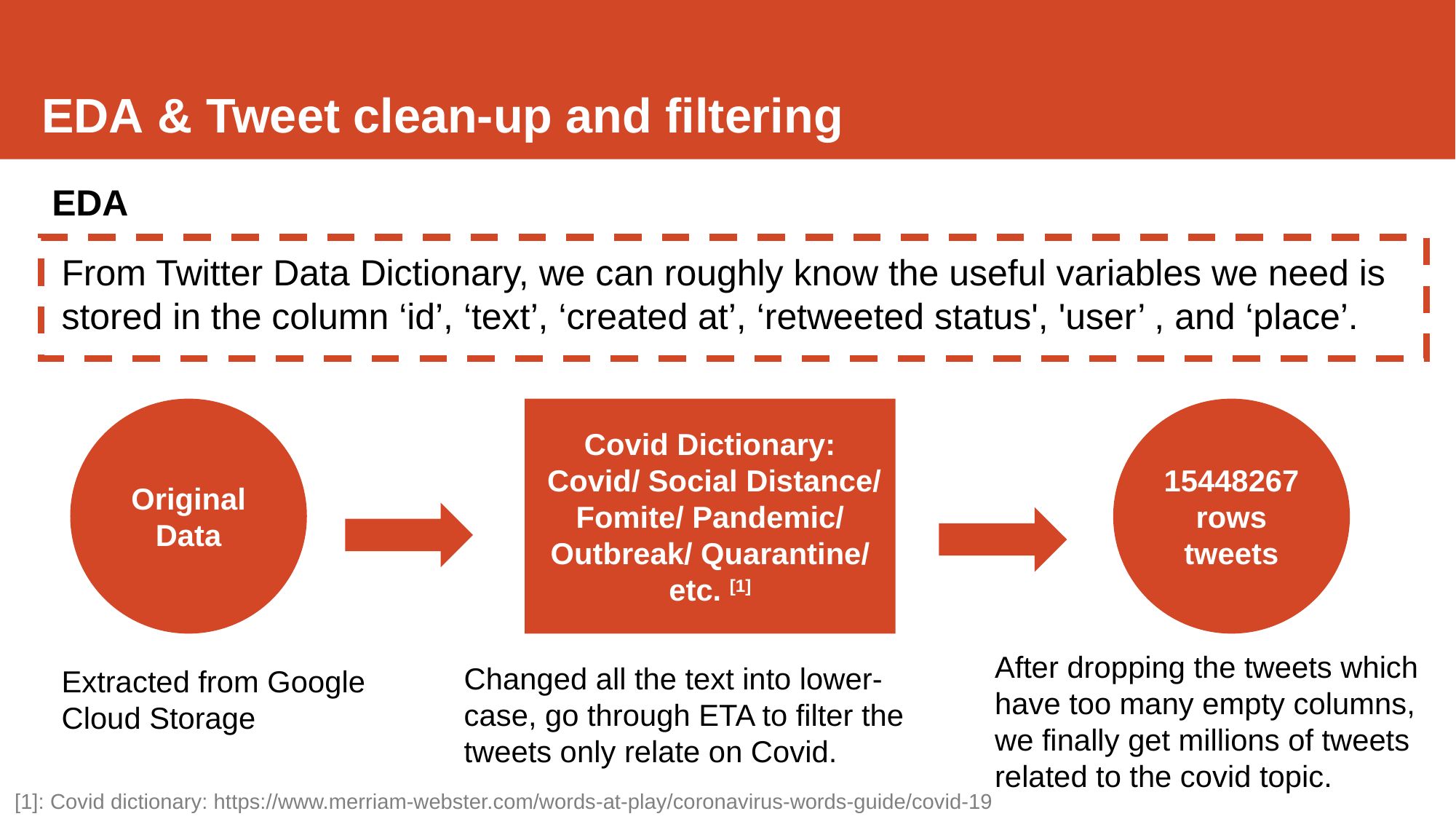

EDA & Tweet clean-up and filtering
EDA

From Twitter Data Dictionary, we can roughly know the useful variables we need is stored in the column ‘id’, ‘text’, ‘created at’, ‘retweeted status', 'user’ , and ‘place’.
Original Data
Covid Dictionary:
 Covid/ Social Distance/ Fomite/ Pandemic/ Outbreak/ Quarantine/ etc. [1]
15448267 rows tweets

After dropping the tweets which have too many empty columns, we finally get millions of tweets related to the covid topic.
Changed all the text into lower-case, go through ETA to filter the tweets only relate on Covid.
Extracted from Google Cloud Storage
[1]: Covid dictionary: https://www.merriam-webster.com/words-at-play/coronavirus-words-guide/covid-19